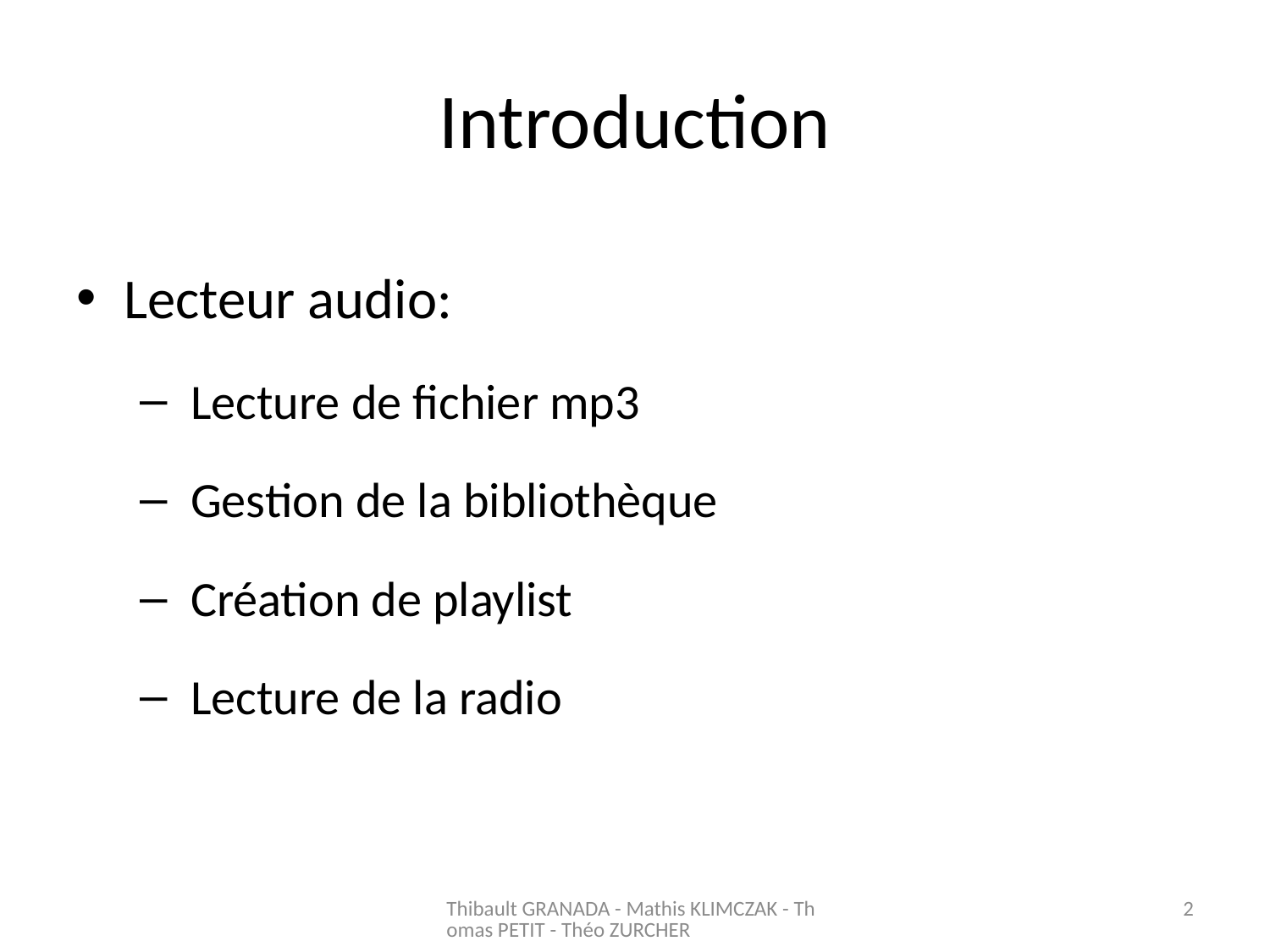

# Introduction
Lecteur audio:
 Lecture de fichier mp3
 Gestion de la bibliothèque
 Création de playlist
 Lecture de la radio
Thibault GRANADA - Mathis KLIMCZAK - Thomas PETIT - Théo ZURCHER
2